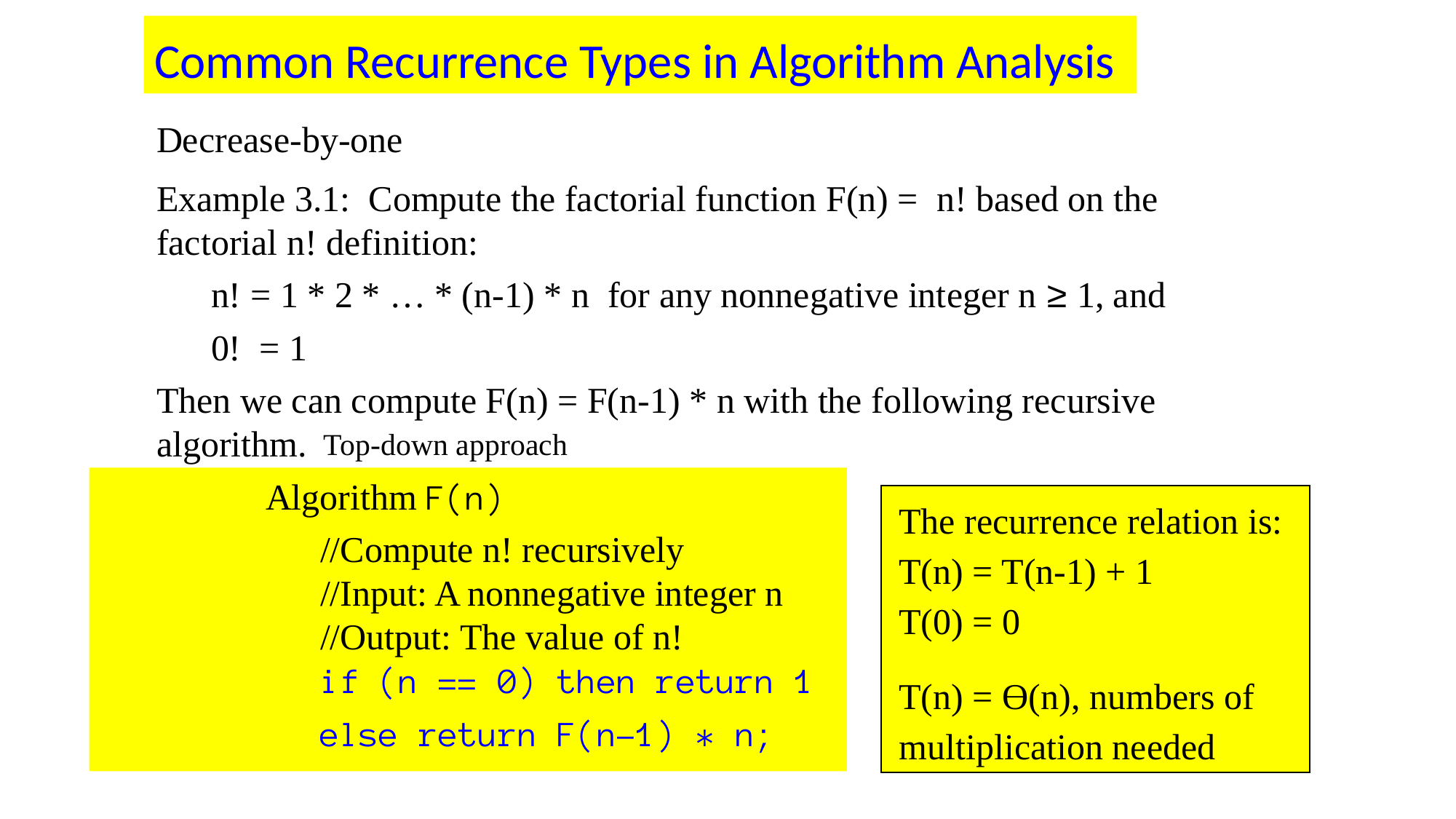

Common Recurrence Types in Algorithm Analysis
Decrease-by-one
Example 3.1:  Compute the factorial function F(n) =  n! based on the factorial n! definition:
n! = 1 * 2 * … * (n-1) * n  for any nonnegative integer n ≥ 1, and
0!  = 1
Then we can compute F(n) = F(n-1) * n with the following recursive algorithm.
Algorithm F(n)
      //Compute n! recursively
      //Input: A nonnegative integer n
      //Output: The value of n!
if (n == 0) then return 1
else return F(n-1) * n;
Top-down approach

The recurrence relation is:
T(n) = T(n-1) + 1
T(0) = 0

T(n) = ϴ(n), numbers of multiplication needed